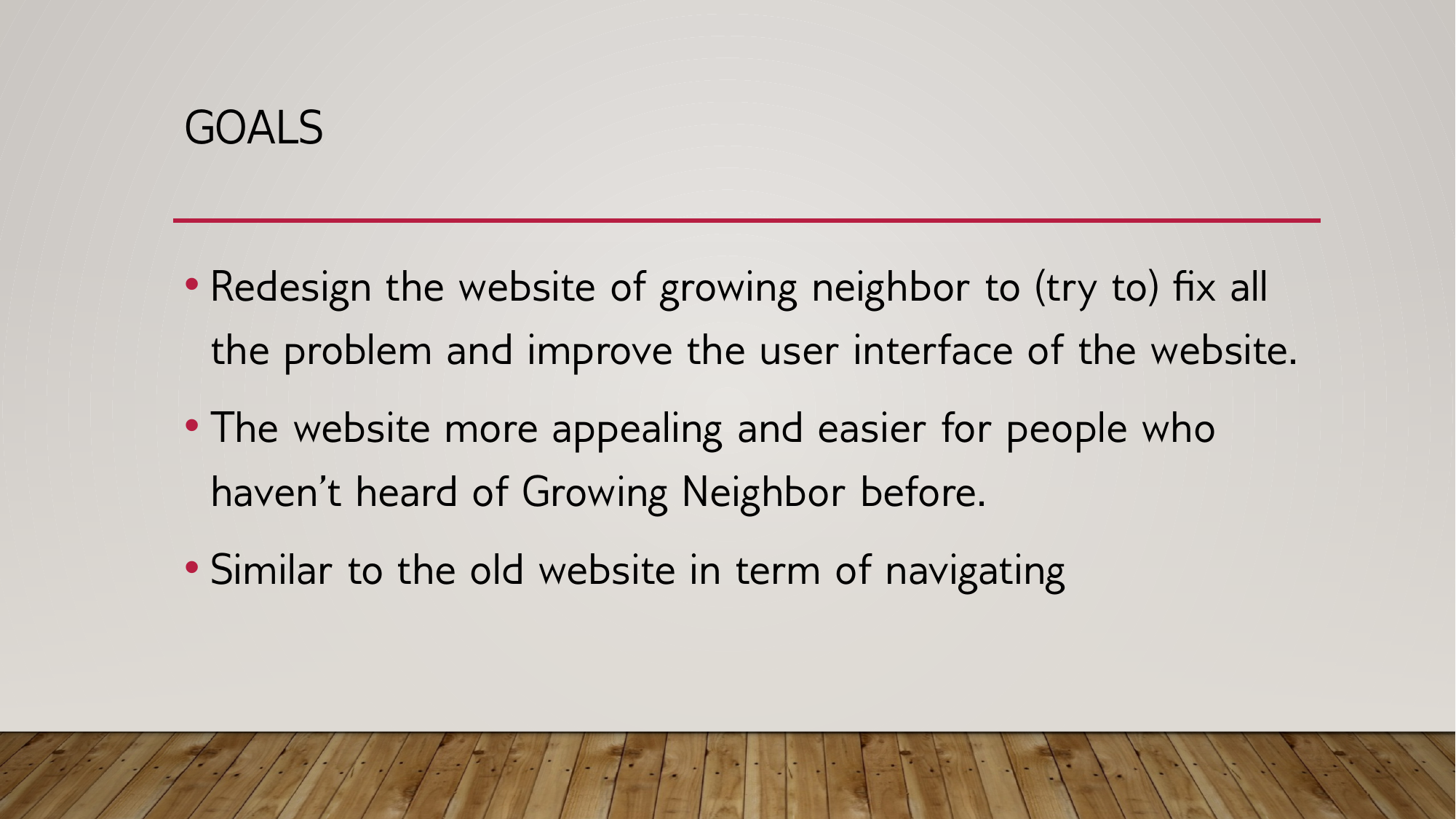

# goals
Redesign the website of growing neighbor to (try to) fix all the problem and improve the user interface of the website.
The website more appealing and easier for people who haven’t heard of Growing Neighbor before.
Similar to the old website in term of navigating